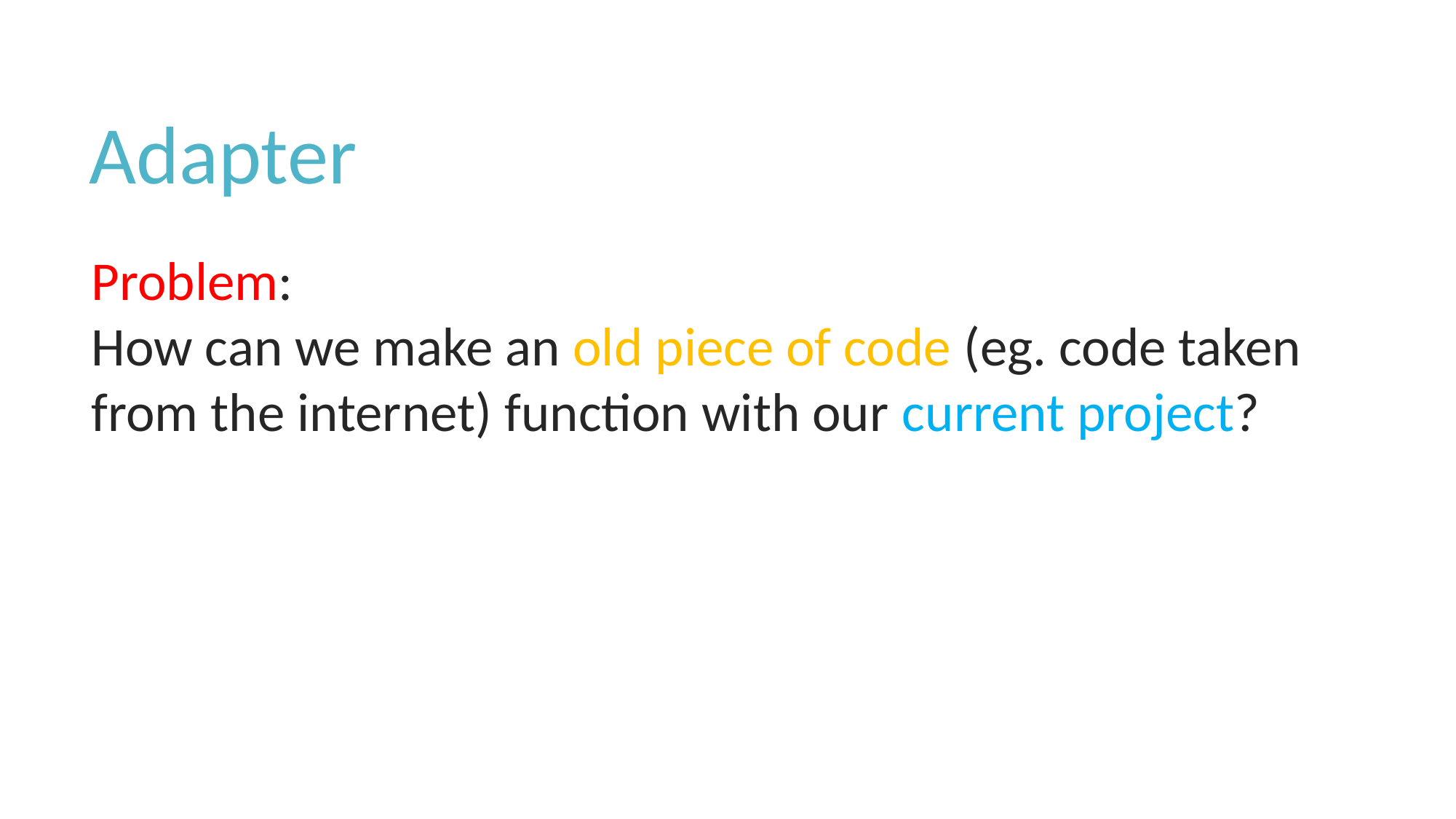

Adapter
Problem:
How can we make an old piece of code (eg. code taken from the internet) function with our current project?